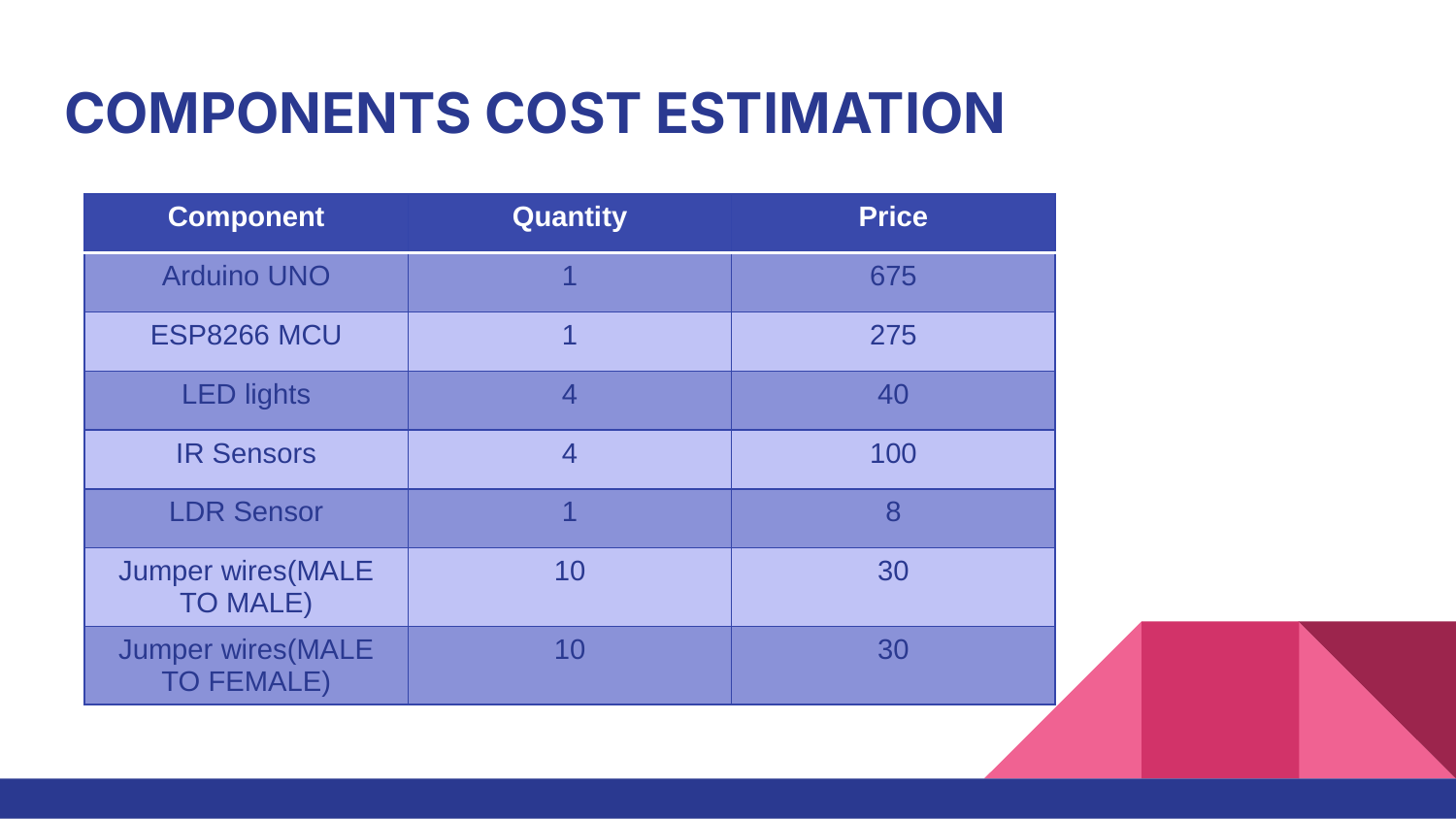

# COMPONENTS COST ESTIMATION
| Component | Quantity | Price |
| --- | --- | --- |
| Arduino UNO | 1 | 675 |
| ESP8266 MCU | 1 | 275 |
| LED lights | 4 | 40 |
| IR Sensors | 4 | 100 |
| LDR Sensor | 1 | 8 |
| Jumper wires(MALE TO MALE) | 10 | 30 |
| Jumper wires(MALE TO FEMALE) | 10 | 30 |